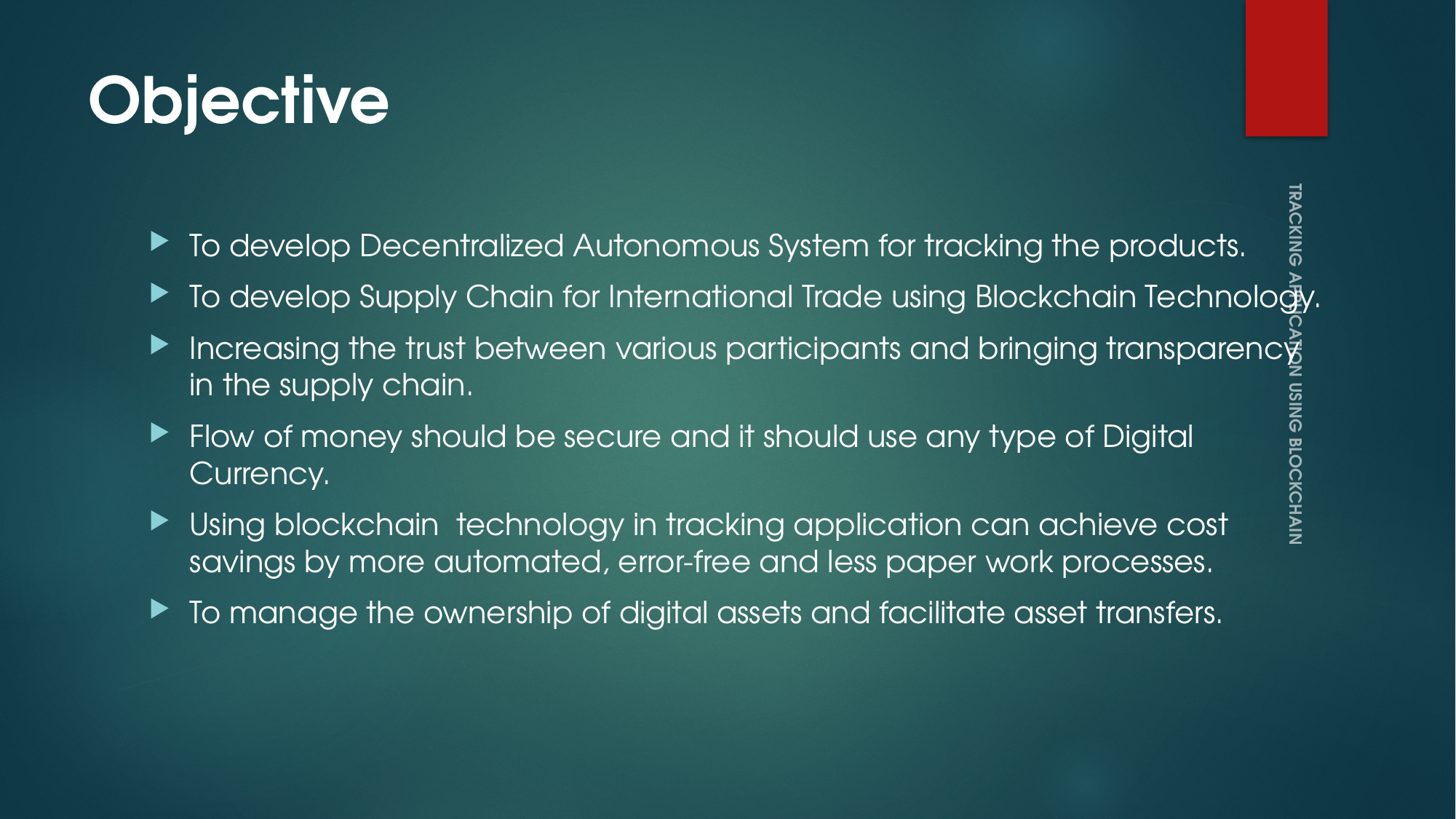

# Objective
To develop Decentralized Autonomous System for tracking the products.
To develop Supply Chain for International Trade using Blockchain Technology.
Increasing the trust between various participants and bringing transparency in the supply chain.
Flow of money should be secure and it should use any type of Digital Currency.
Using blockchain  technology in tracking application can achieve cost savings by more automated, error-free and less paper work processes.
To manage the ownership of digital assets and facilitate asset transfers.

TRACKING APPLICATION USING BLOCKCHAIN